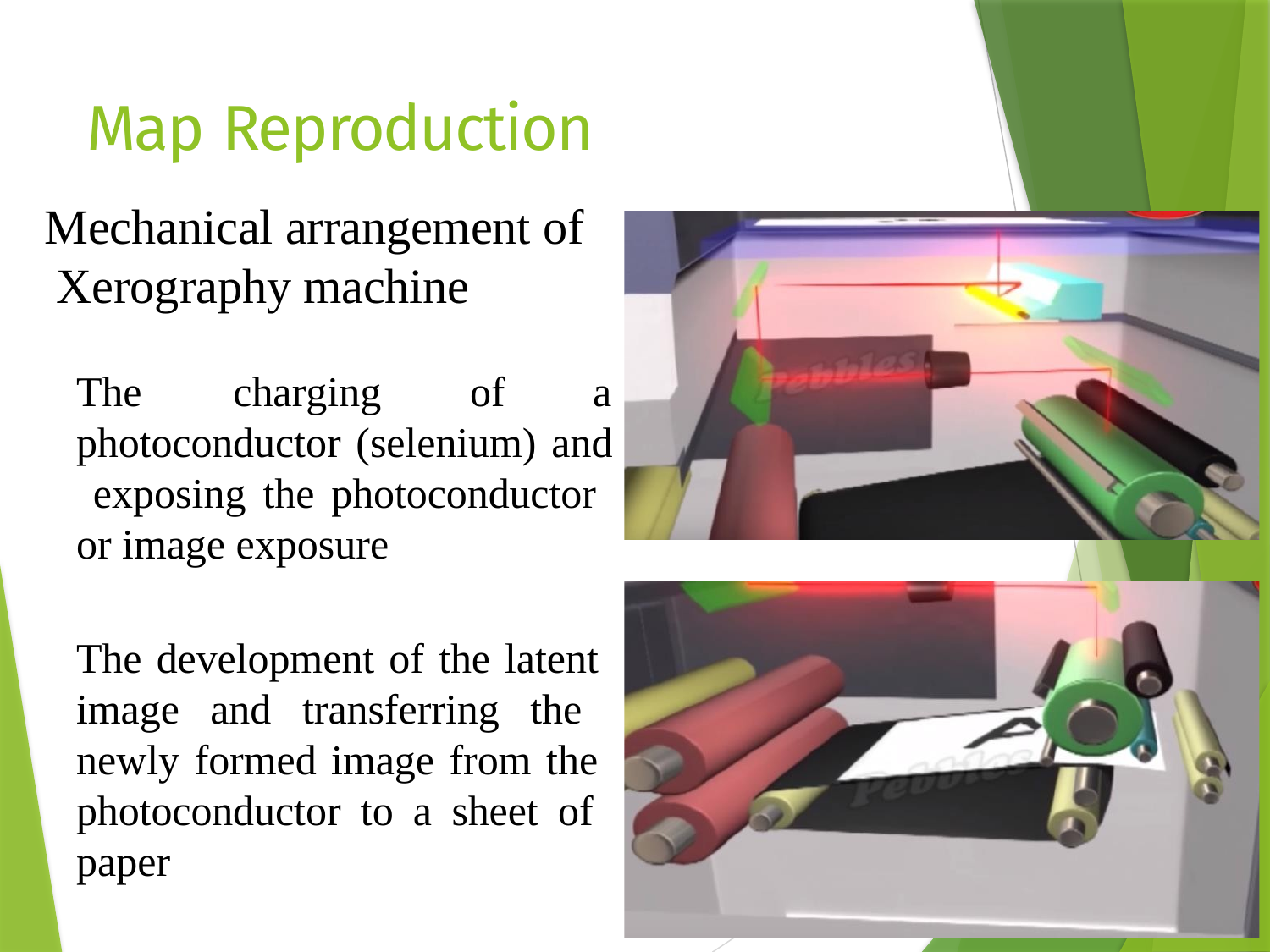

# Map Reproduction
Mechanical arrangement of  Xerography machine

The	charging	of
a
photoconductor (selenium) and  exposing the photoconductor  or image exposure

The development of the latent  image and transferring the  newly formed image from the  photoconductor to a sheet of  paper